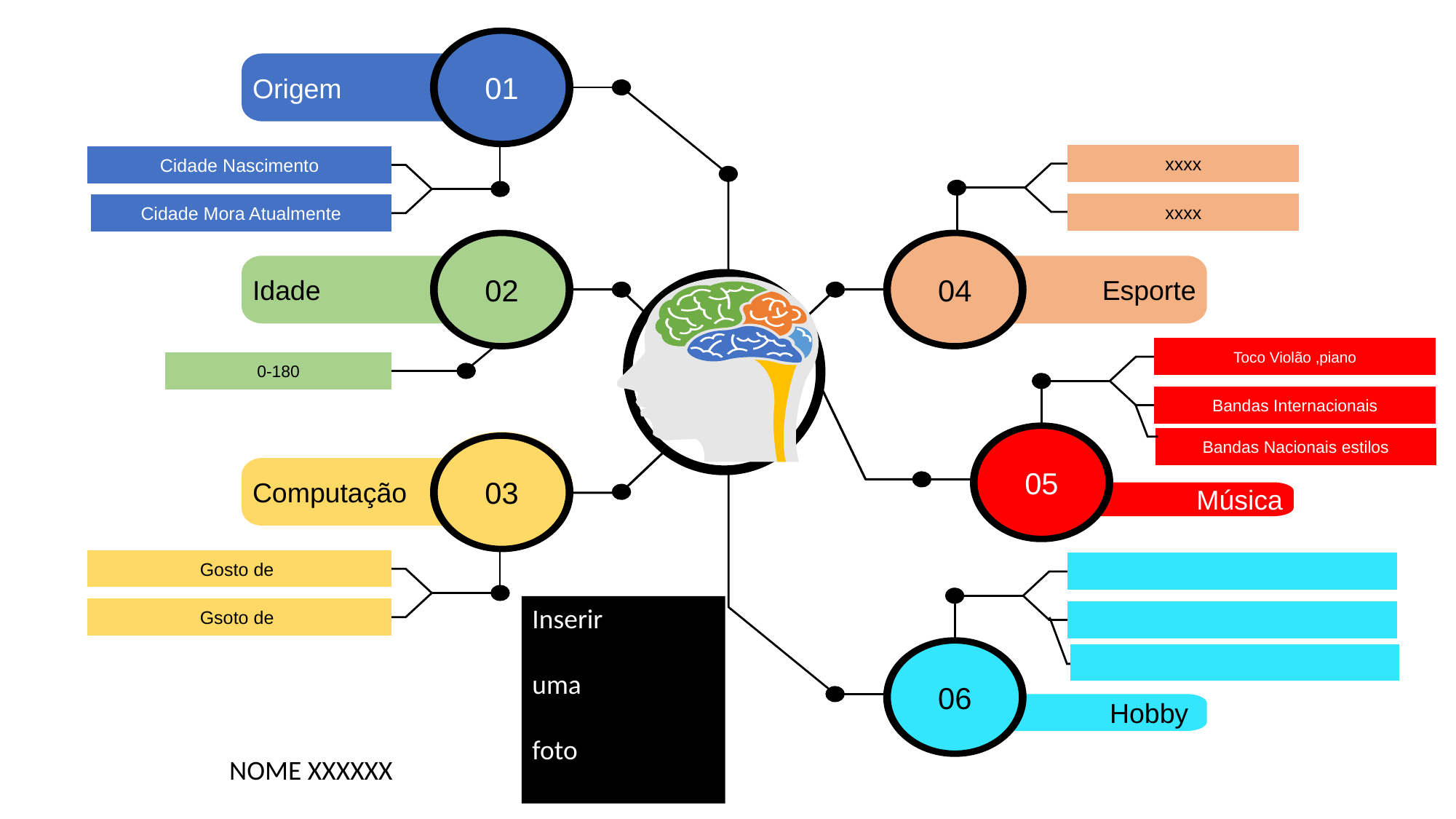

01
Origem

Cidade Nascimento

Cidade Mora Atualmente
xxxx

xxxx

04

Esporte

02
Idade

0-180

Toco Violão ,piano

Bandas Internacionais

05

Música

Bandas Nacionais estilos

03
Computação

Gosto de

Gsoto de

06

Hobby

Inserir

uma

foto

NOME XXXXXX